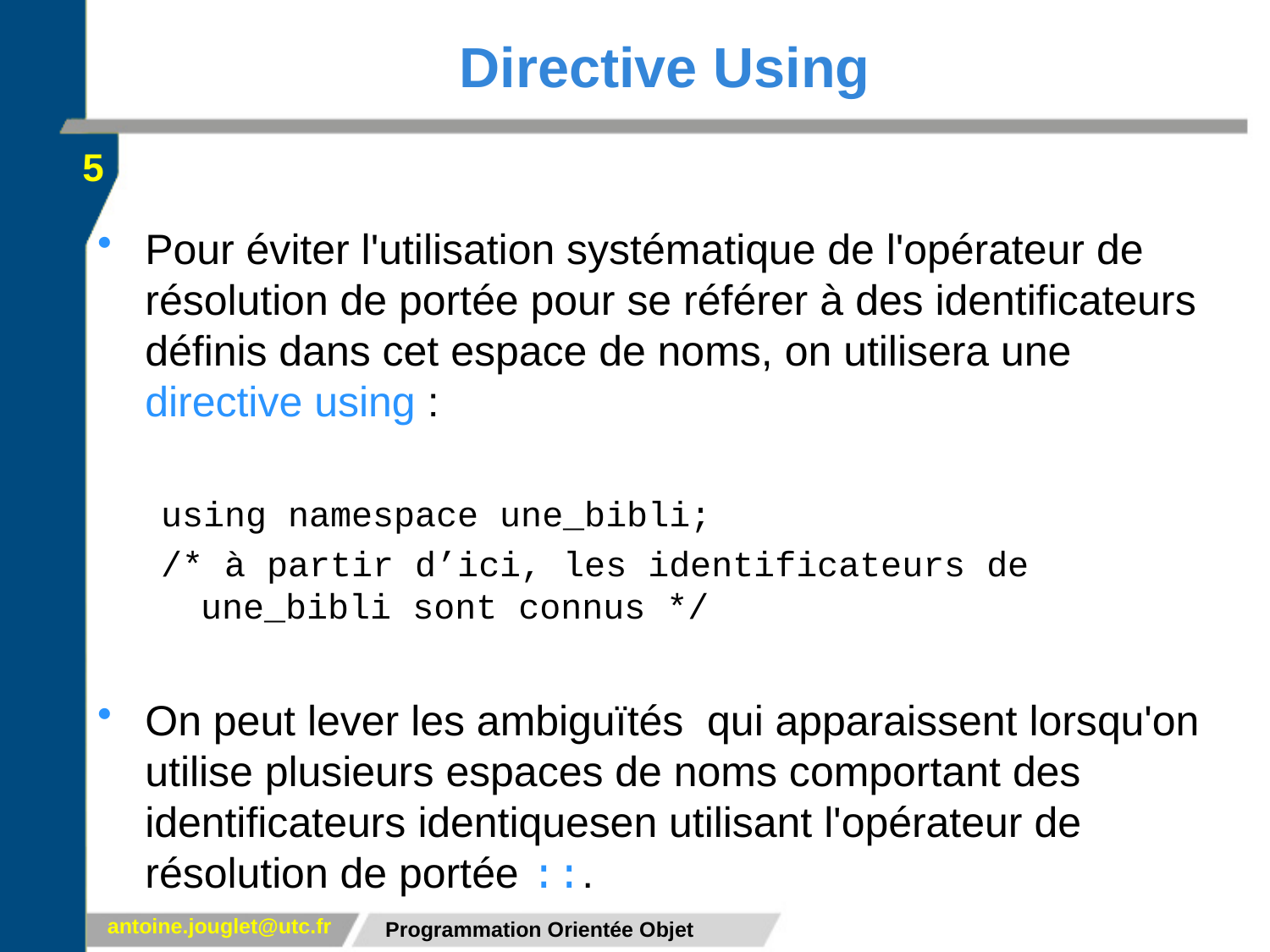

# Directive Using
5
Pour éviter l'utilisation systématique de l'opérateur de résolution de portée pour se référer à des identificateurs définis dans cet espace de noms, on utilisera une directive using :

using namespace une_bibli;
/* à partir d’ici, les identificateurs de une_bibli sont connus */

On peut lever les ambiguïtés  qui apparaissent lorsqu'on utilise plusieurs espaces de noms comportant des identificateurs identiquesen utilisant l'opérateur de résolution de portée ::.